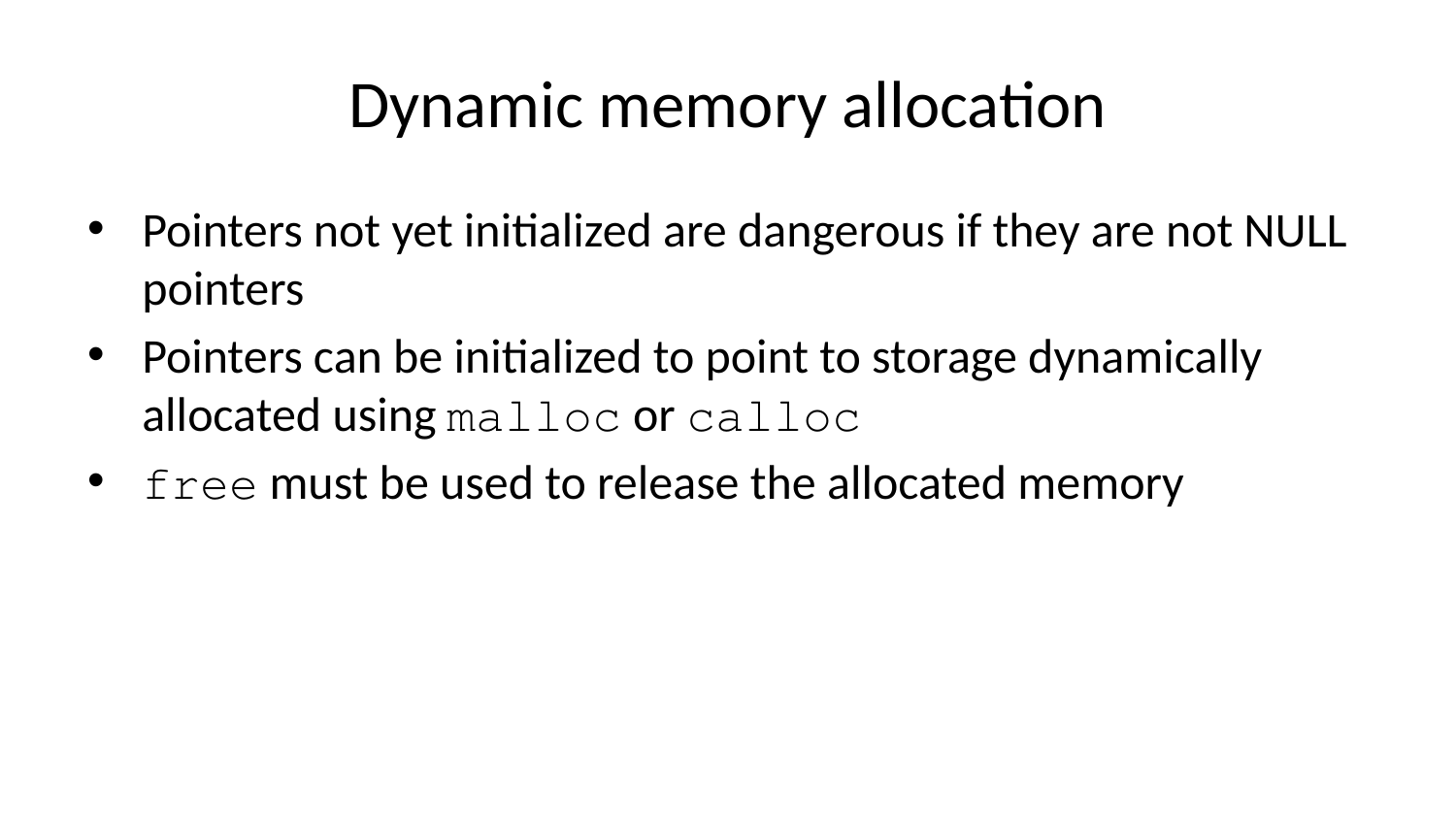

# Dynamic memory allocation
Pointers not yet initialized are dangerous if they are not NULL pointers
Pointers can be initialized to point to storage dynamically allocated using malloc or calloc
free must be used to release the allocated memory